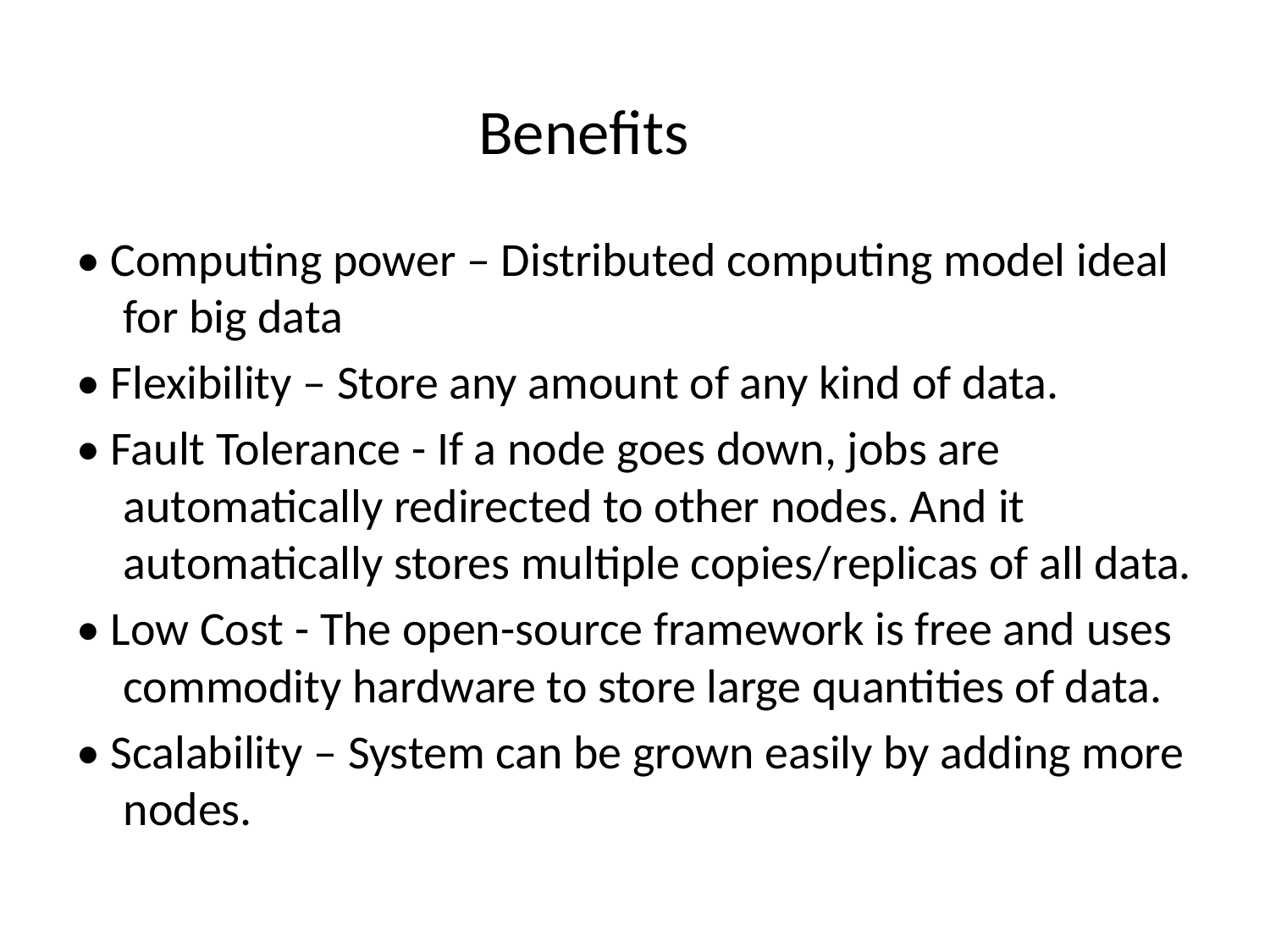

Benefits
• Computing power – Distributed computing model ideal for big data
• Flexibility – Store any amount of any kind of data.
• Fault Tolerance - If a node goes down, jobs are automatically redirected to other nodes. And it automatically stores multiple copies/replicas of all data.
• Low Cost - The open-source framework is free and uses commodity hardware to store large quantities of data.
• Scalability – System can be grown easily by adding more nodes.